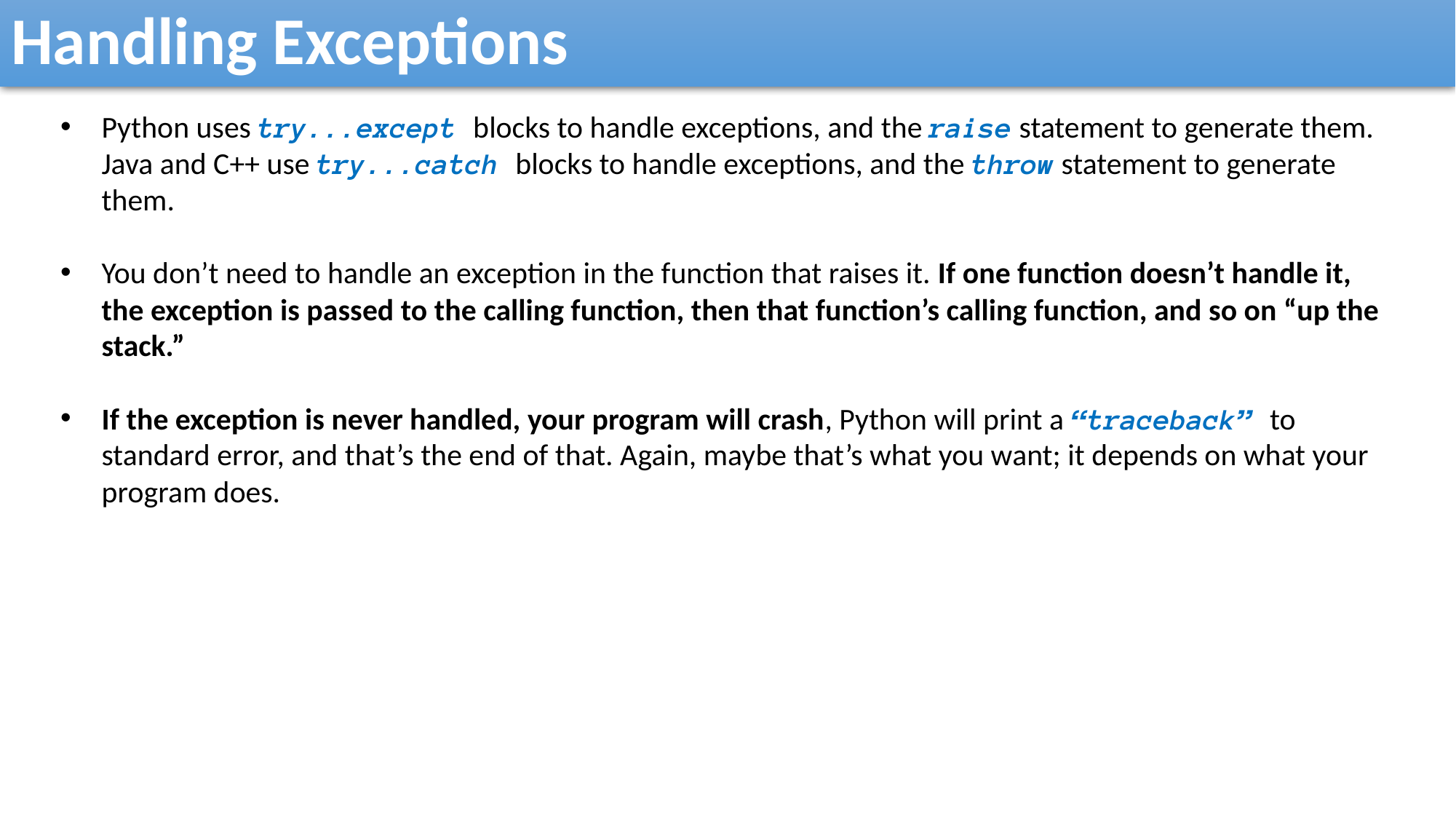

Handling Exceptions
Python uses try...except blocks to handle exceptions, and the raise statement to generate them. Java and C++ use try...catch blocks to handle exceptions, and the throw statement to generate them.

You don’t need to handle an exception in the function that raises it. If one function doesn’t handle it, the exception is passed to the calling function, then that function’s calling function, and so on “up the stack.”

If the exception is never handled, your program will crash, Python will print a “traceback” to standard error, and that’s the end of that. Again, maybe that’s what you want; it depends on what your program does.